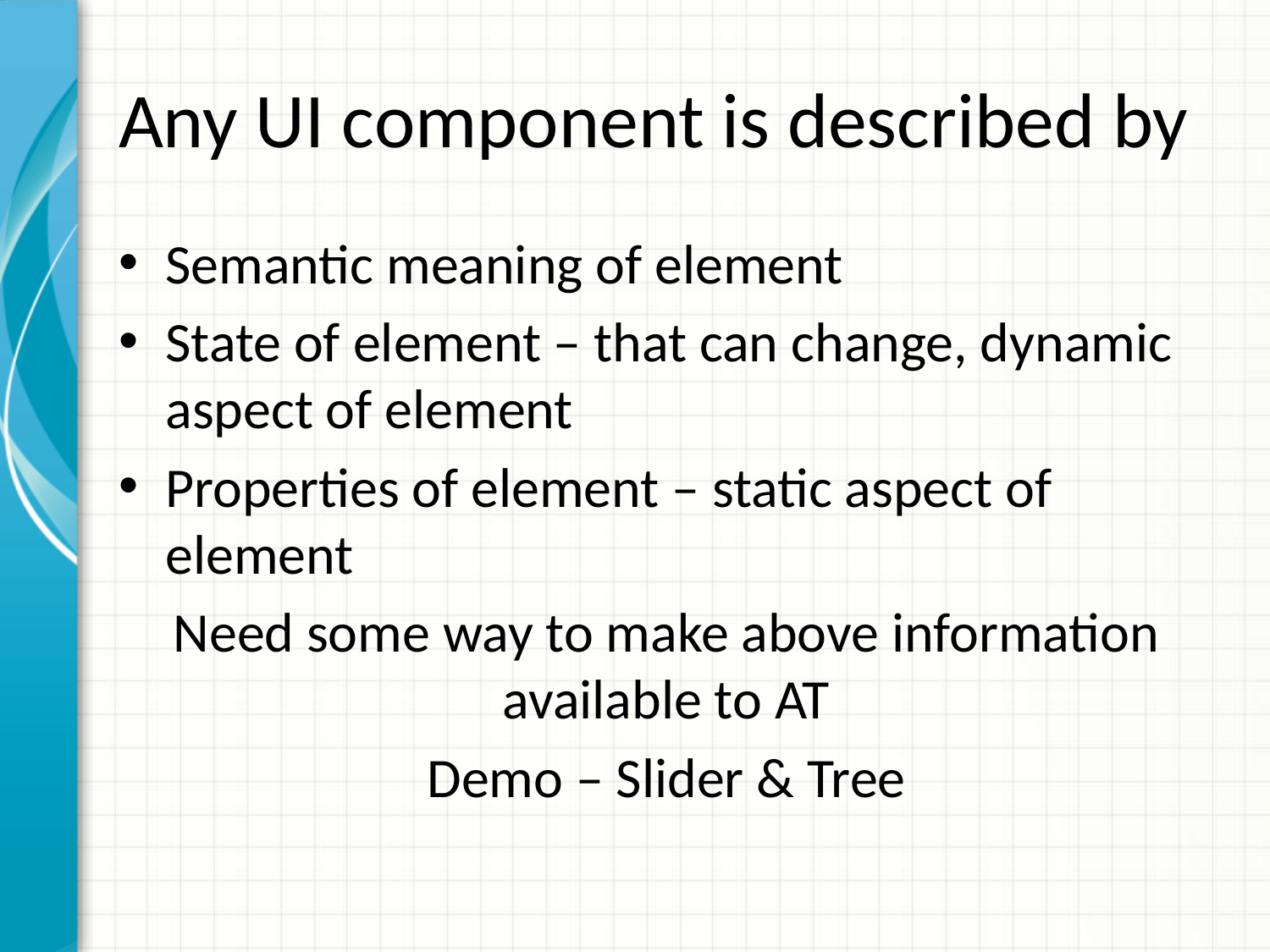

# Any UI component is described by
Semantic meaning of element
State of element – that can change, dynamic aspect of element
Properties of element – static aspect of element
Need some way to make above information available to AT
Demo – Slider & Tree